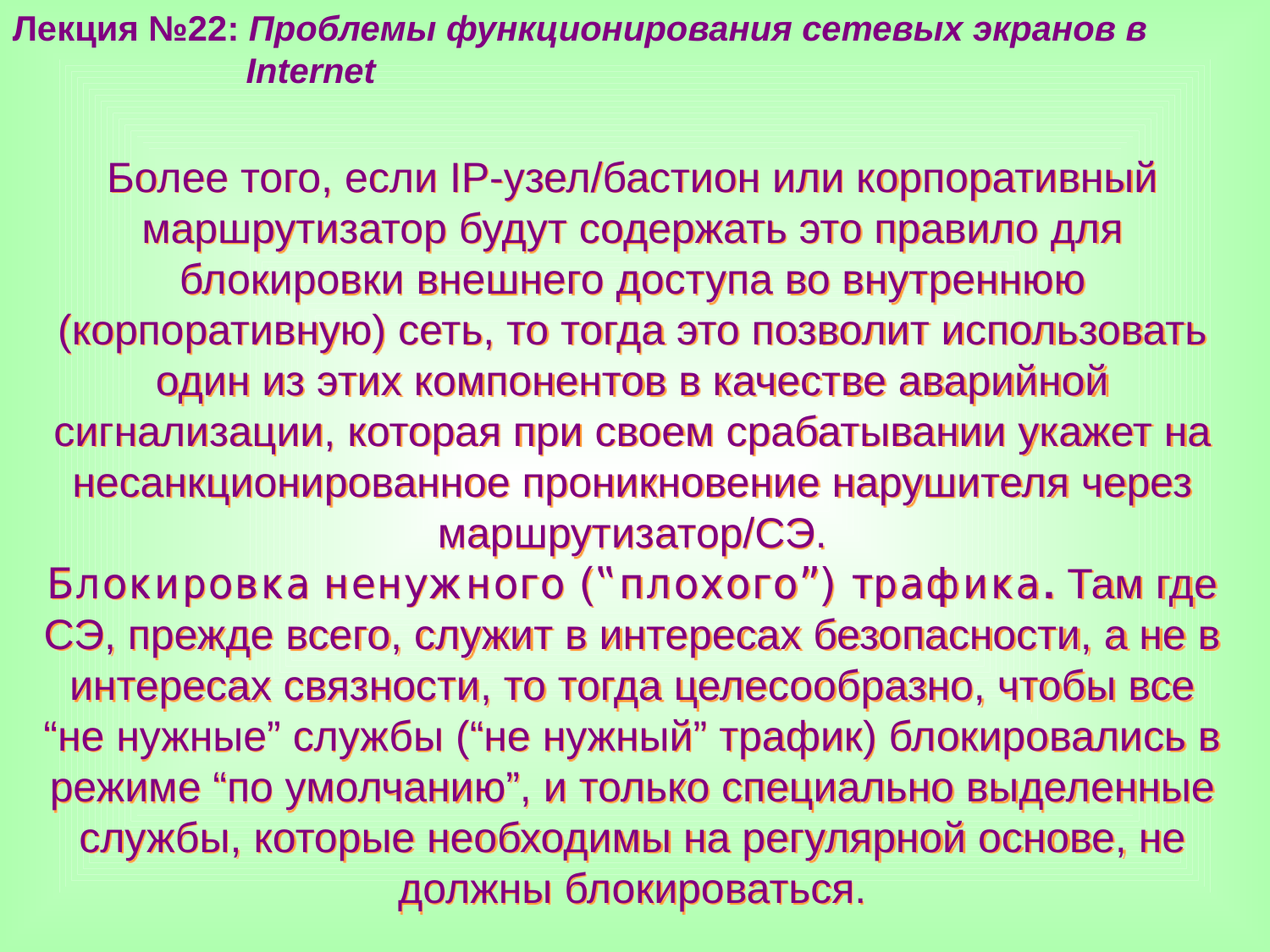

Лекция №22: Проблемы функционирования сетевых экранов в
                        Internet
Более того, если IP-узел/бастион или корпоративный маршрутизатор будут содержать это правило для блокировки внешнего доступа во внутреннюю (корпоративную) сеть, то тогда это позволит использовать один из этих компонентов в качестве аварийной сигнализации, которая при своем срабатывании укажет на несанкционированное проникновение нарушителя через маршрутизатор/СЭ.
Блокировка ненужного (“плохого”) трафика. Там где СЭ, прежде всего, служит в интересах безопасности, а не в интересах связности, то тогда целесообразно, чтобы все “не нужные” службы (“не нужный” трафик) блокировались в режиме “по умолчанию”, и только специально выделенные службы, которые необходимы на регулярной основе, не должны блокироваться.